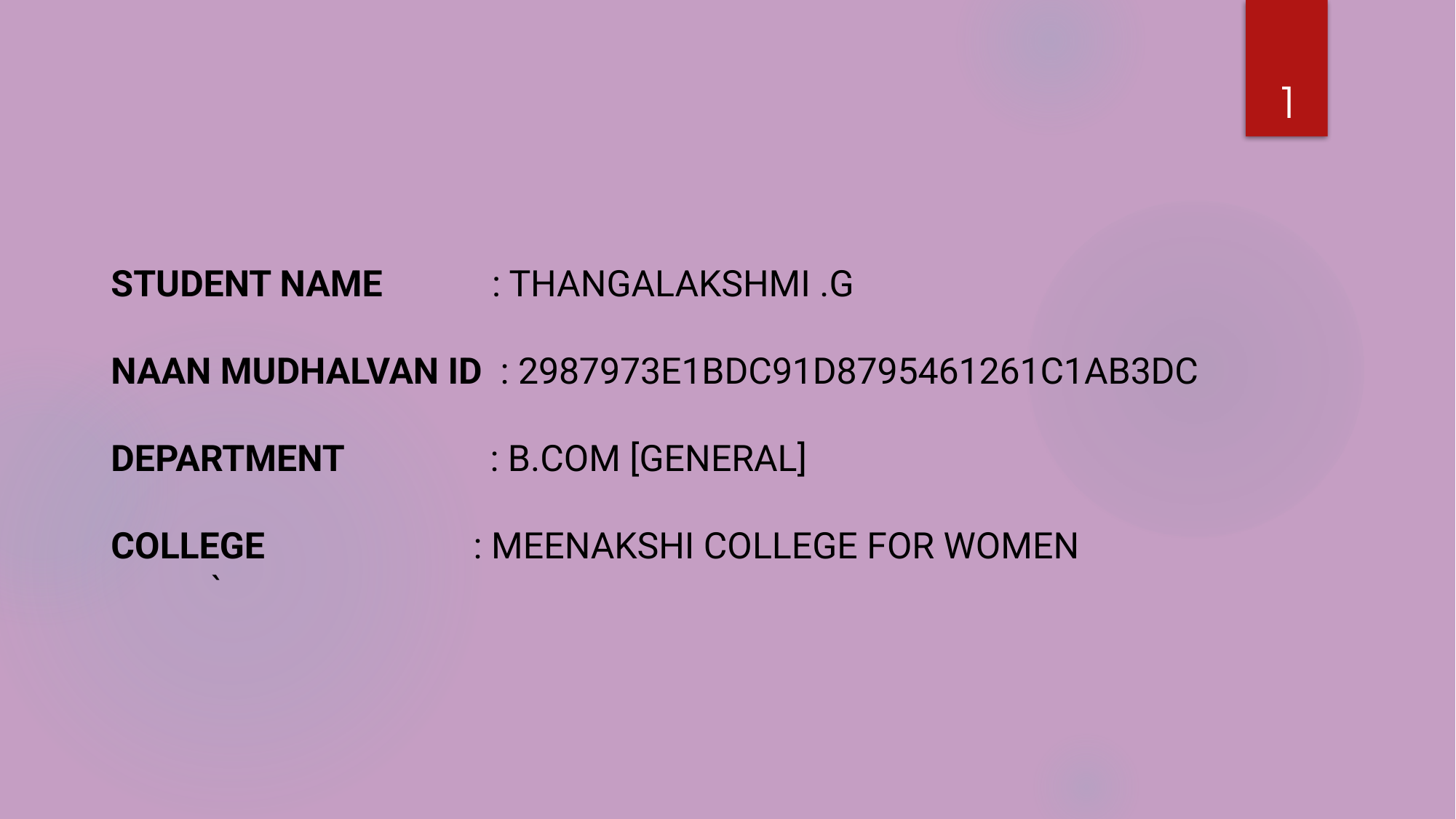

1
STUDENT NAME            : THANGALAKSHMI .G

NAAN MUDHALVAN ID  : 2987973E1BDC91D8795461261C1AB3DC

DEPARTMENT                : B.COM [GENERAL]

COLLEGE                       : MEENAKSHI COLLEGE FOR WOMEN
           `